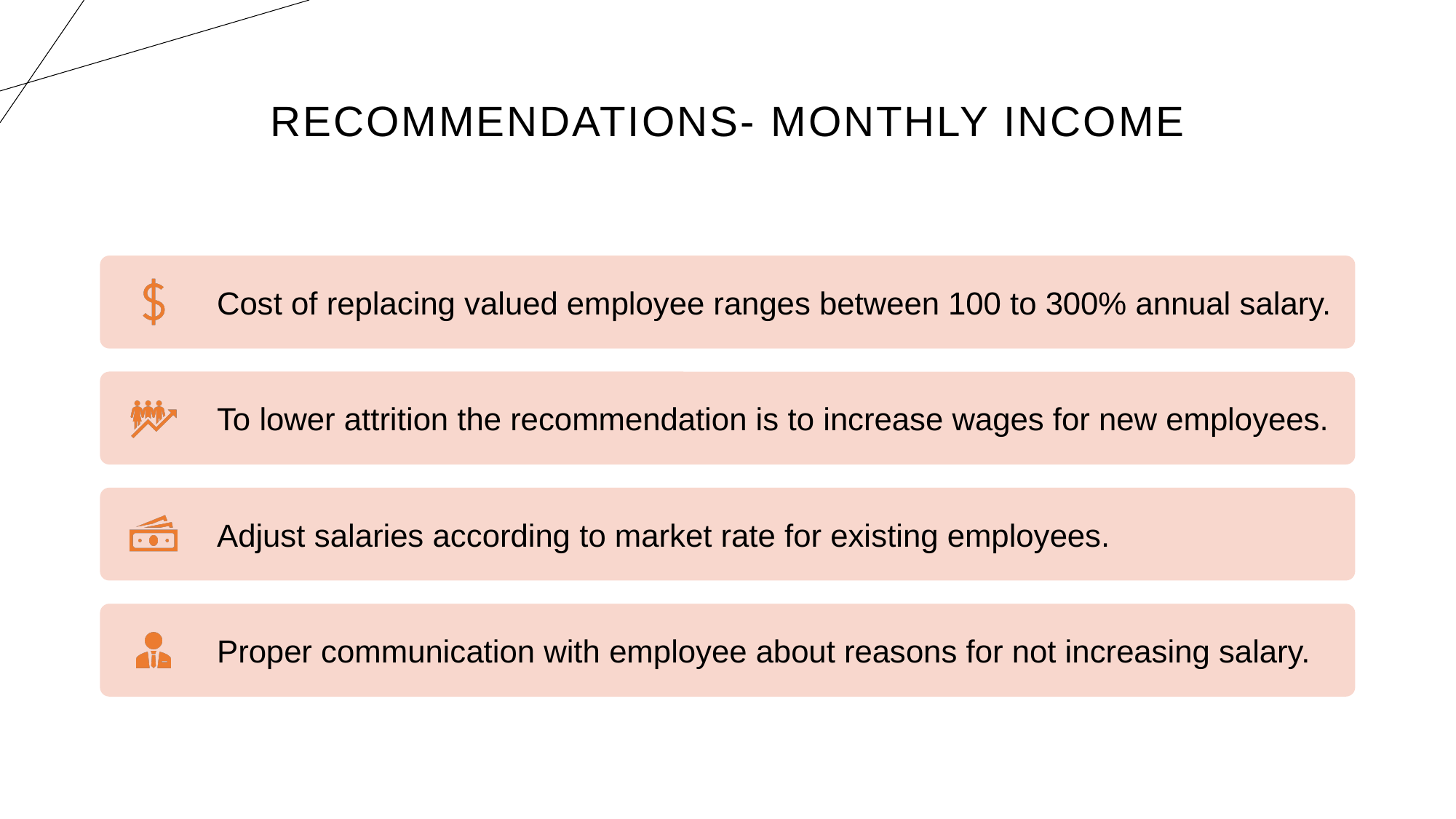

# RECOMMENDATIONS- Monthly Income
Cost of replacing valued employee ranges between 100 to 300% annual salary.
To lower attrition the recommendation is to increase wages for new employees.
Adjust salaries according to market rate for existing employees.
Proper communication with employee about reasons for not increasing salary.